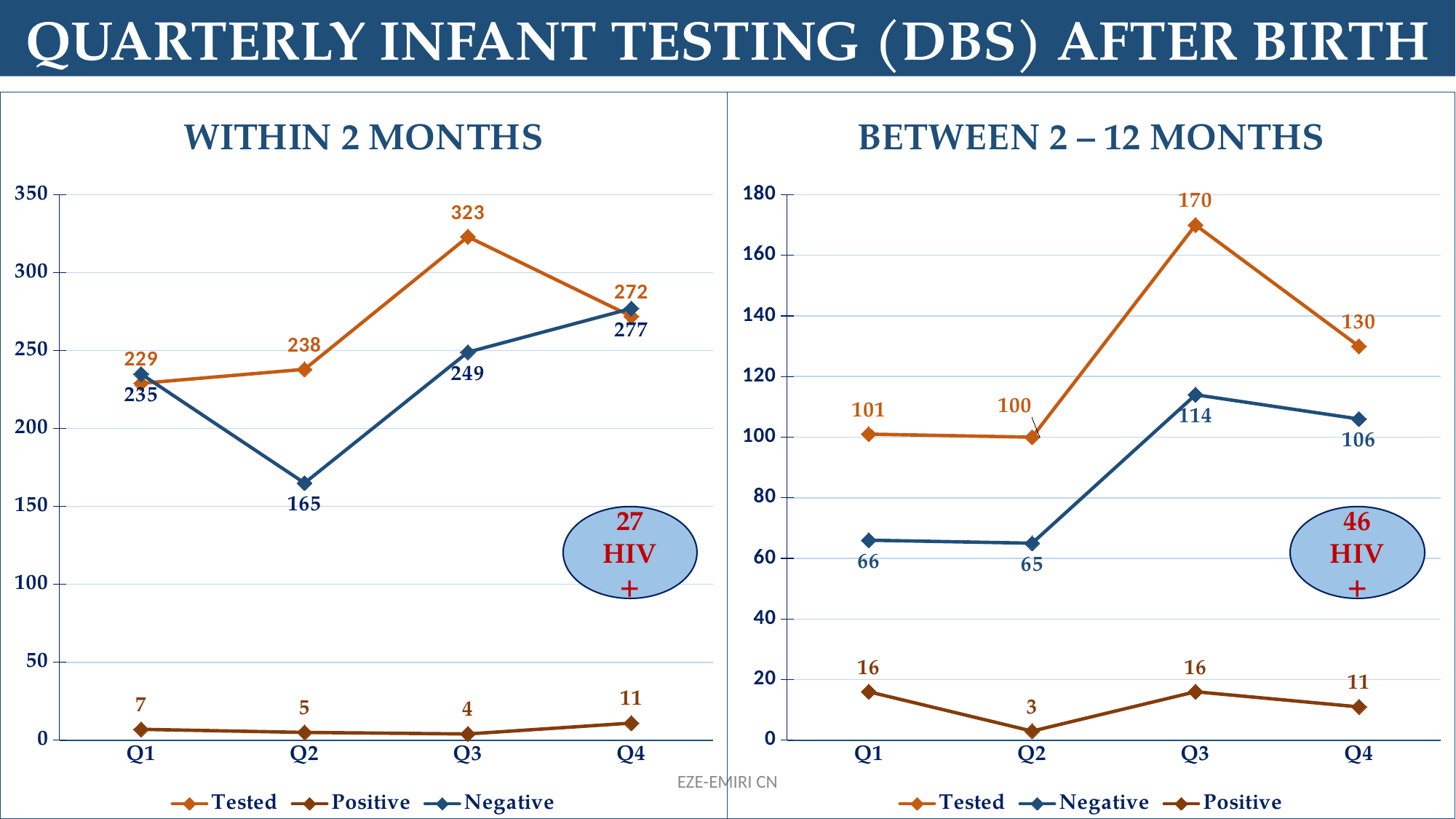

QUARTERLY INFANT TESTING (DBS) AFTER BIRTH

### Chart: BETWEEN 2 – 12 MONTHS

| Category | Tested | Positive | Negative |
|---|---|---|---|
| Q1 | 101.0 | 16.0 | 66.0 |
| Q2 | 100.0 | 3.0 | 65.0 |
| Q3 | 170.0 | 16.0 | 114.0 |
| Q4 | 130.0 | 11.0 | 106.0 |

### Chart: WITHIN 2 MONTHS

| Category | Tested | Positive | Negative |
|---|---|---|---|
| Q1 | 229.0 | 7.0 | 235.0 |
| Q2 | 238.0 | 5.0 | 165.0 |
| Q3 | 323.0 | 4.0 | 249.0 |
| Q4 | 272.0 | 11.0 | 277.0 |
27 HIV+
46 HIV+
EZE-EMIRI CN